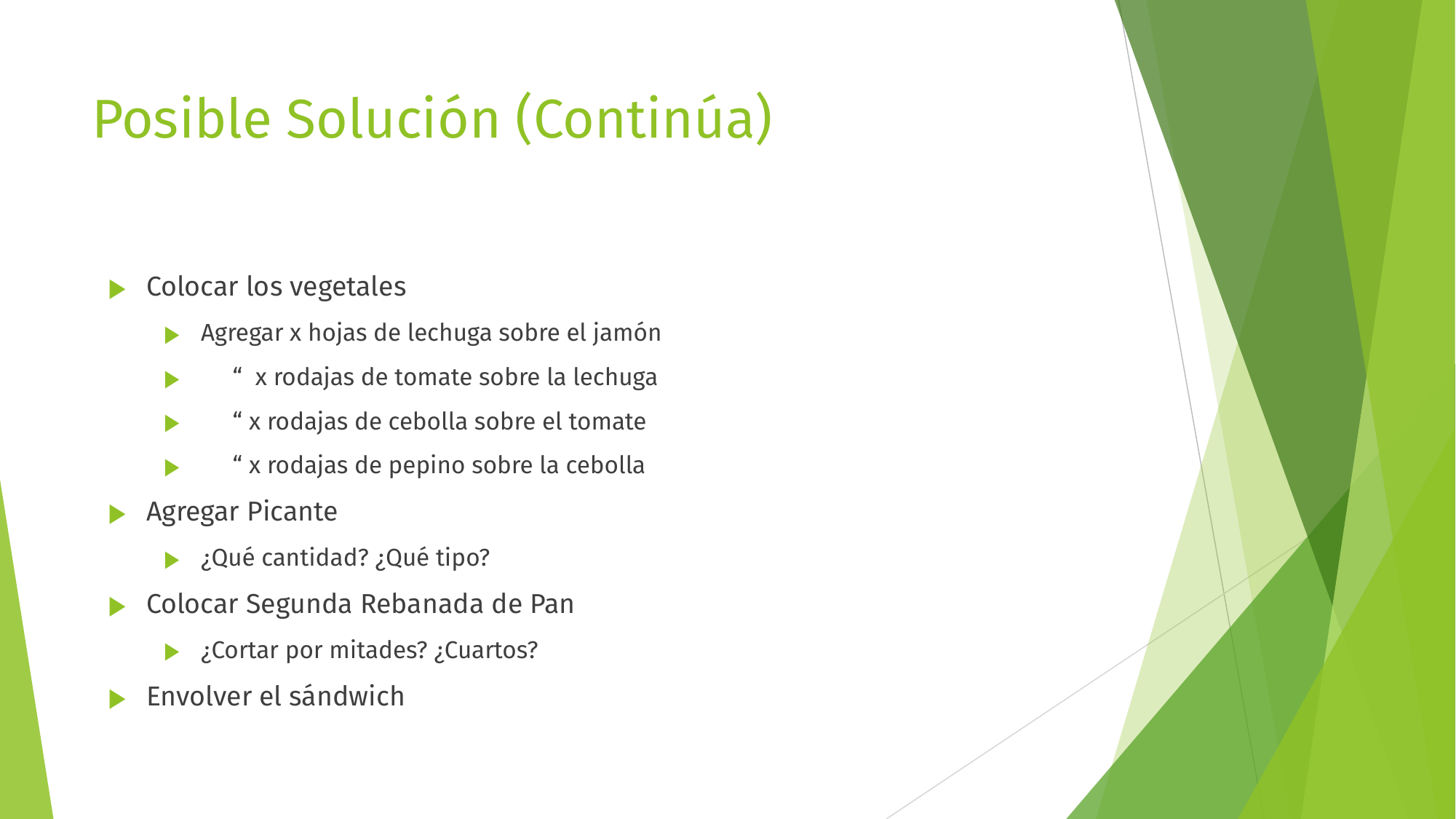

# Posible Solución (Continúa)
Colocar los vegetales
Agregar x hojas de lechuga sobre el jamón
     “  x rodajas de tomate sobre la lechuga
     “ x rodajas de cebolla sobre el tomate
     “ x rodajas de pepino sobre la cebolla
Agregar Picante
¿Qué cantidad? ¿Qué tipo?
Colocar Segunda Rebanada de Pan
¿Cortar por mitades? ¿Cuartos?
Envolver el sándwich